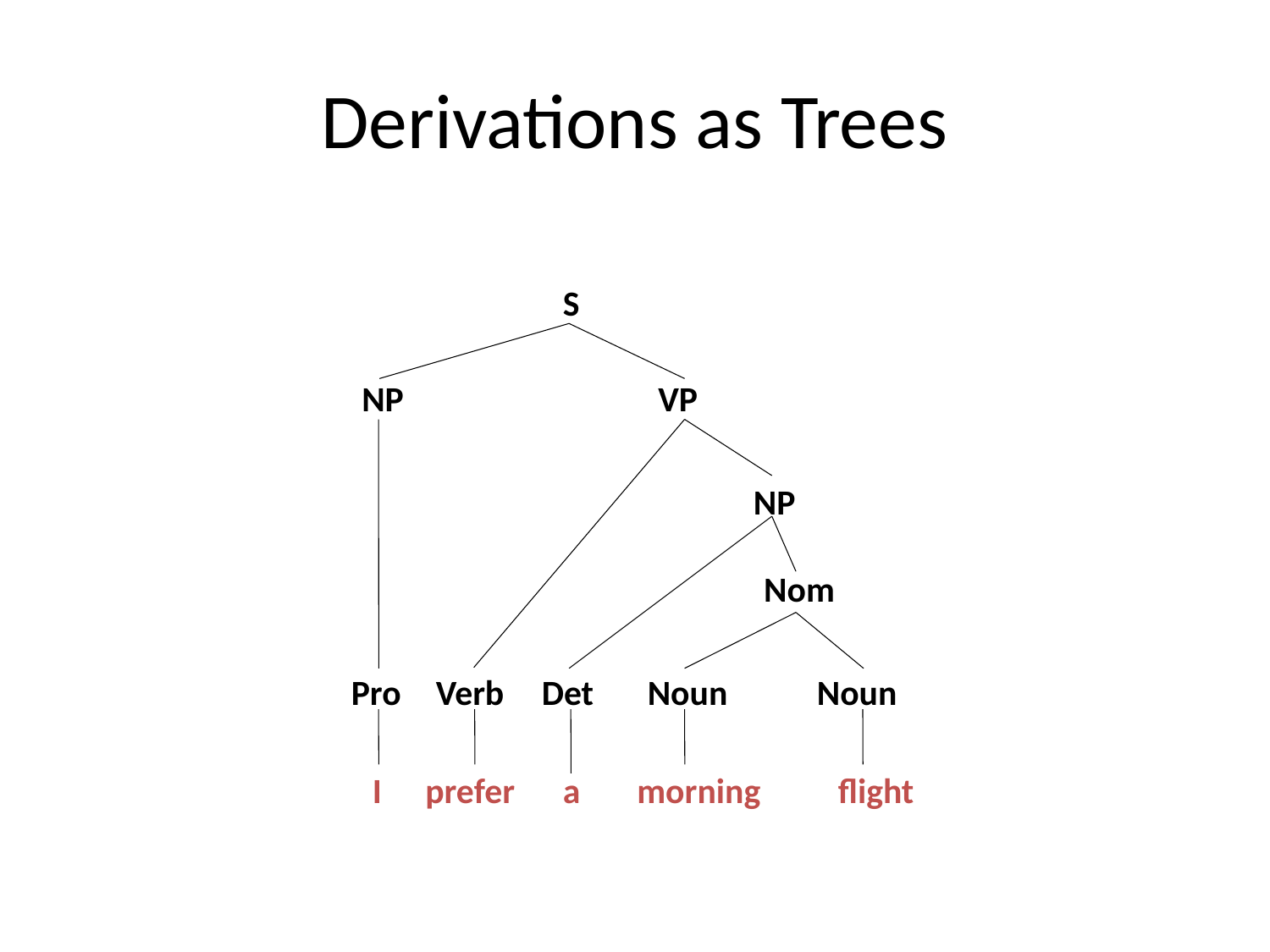

# Derivations as Trees
S

NP
VP

NP

Nom

Pro
Verb
Det
Noun
Noun

I
prefer
a
morning
flight